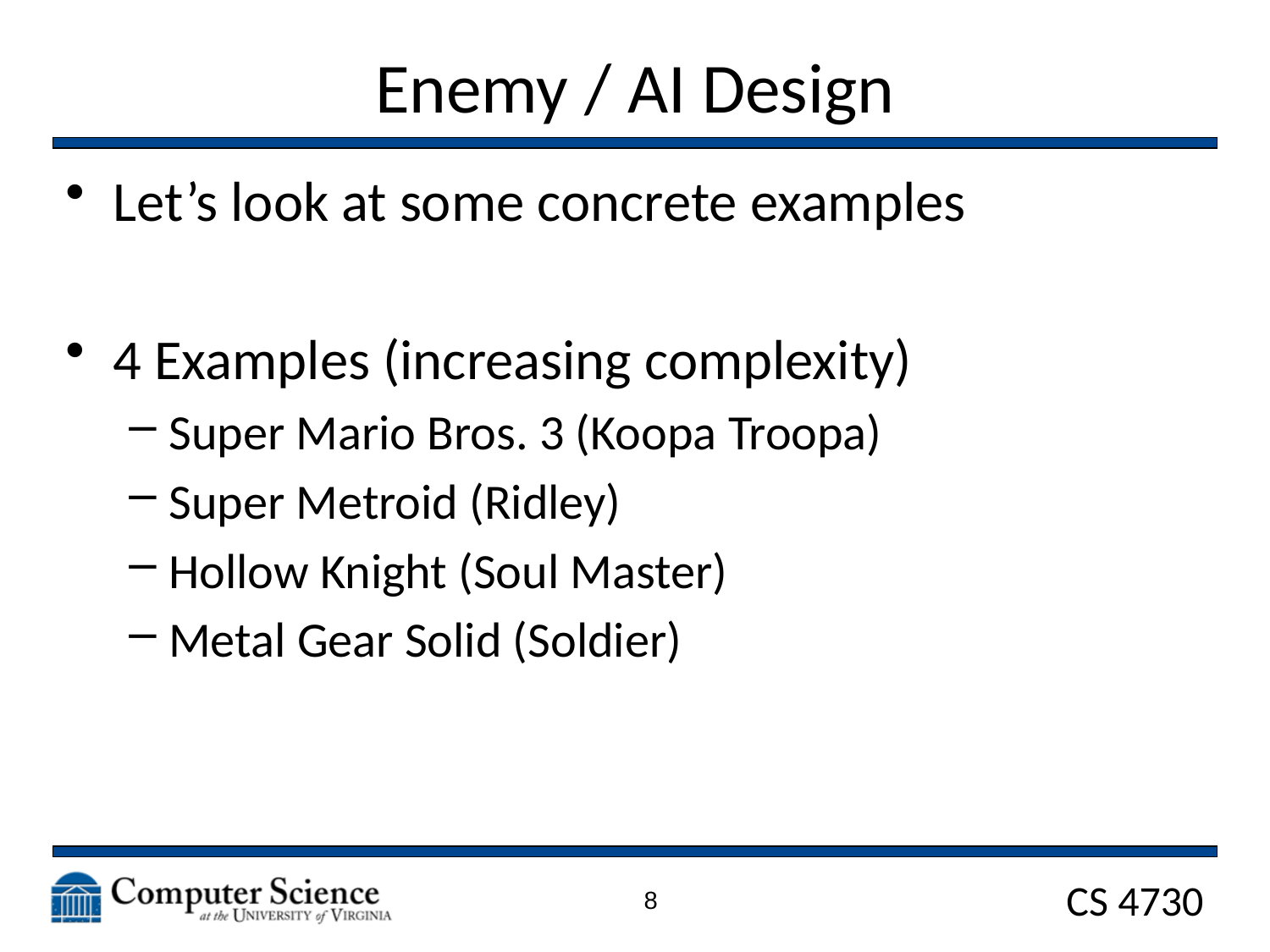

# Enemy / AI Design
Let’s look at some concrete examples

4 Examples (increasing complexity)
Super Mario Bros. 3 (Koopa Troopa)
Super Metroid (Ridley)
Hollow Knight (Soul Master)
Metal Gear Solid (Soldier)
8